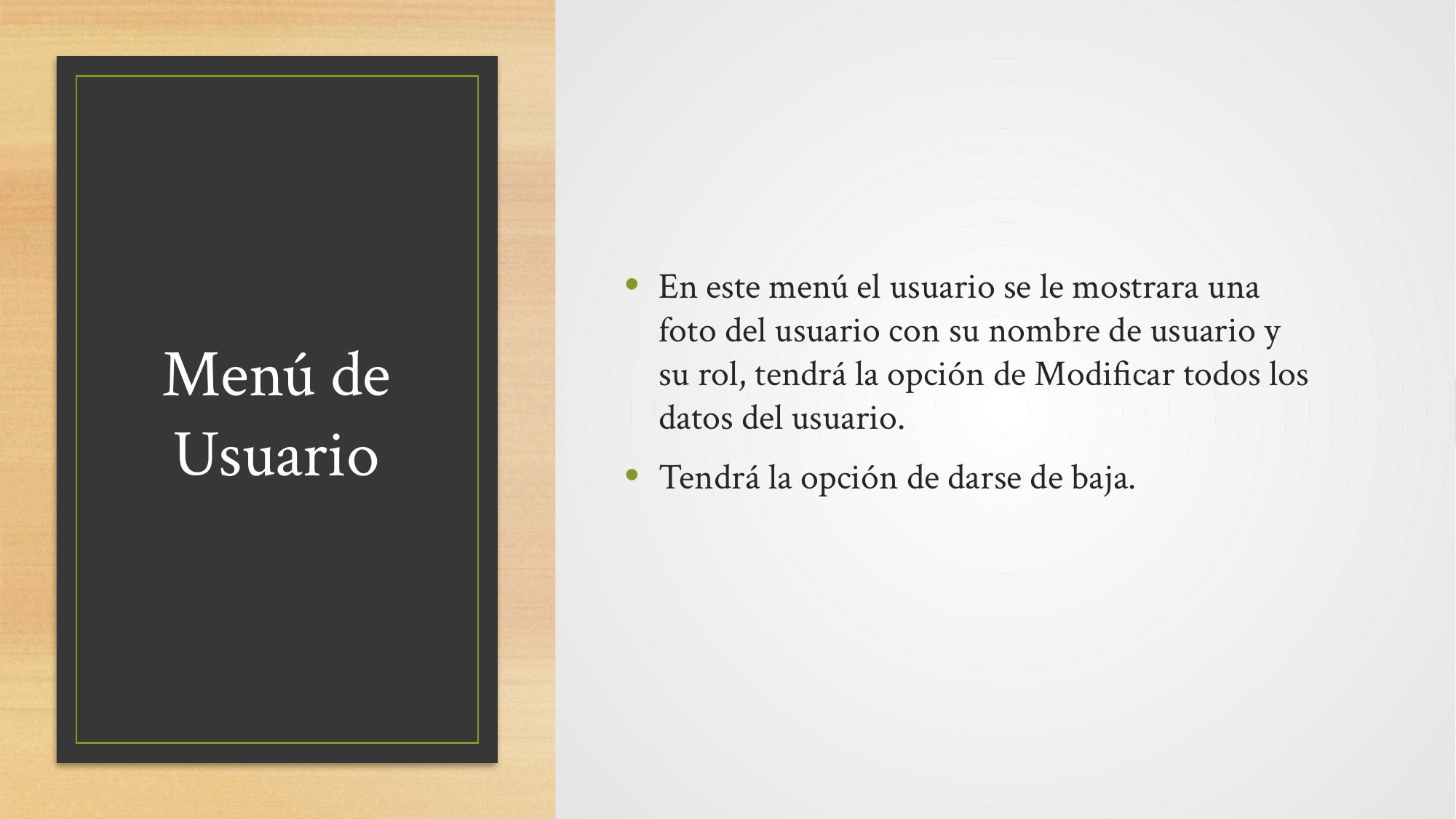

En este menú el usuario se le mostrara una foto del usuario con su nombre de usuario y su rol, tendrá la opción de Modificar todos los datos del usuario.
Tendrá la opción de darse de baja.

# Menú de Usuario